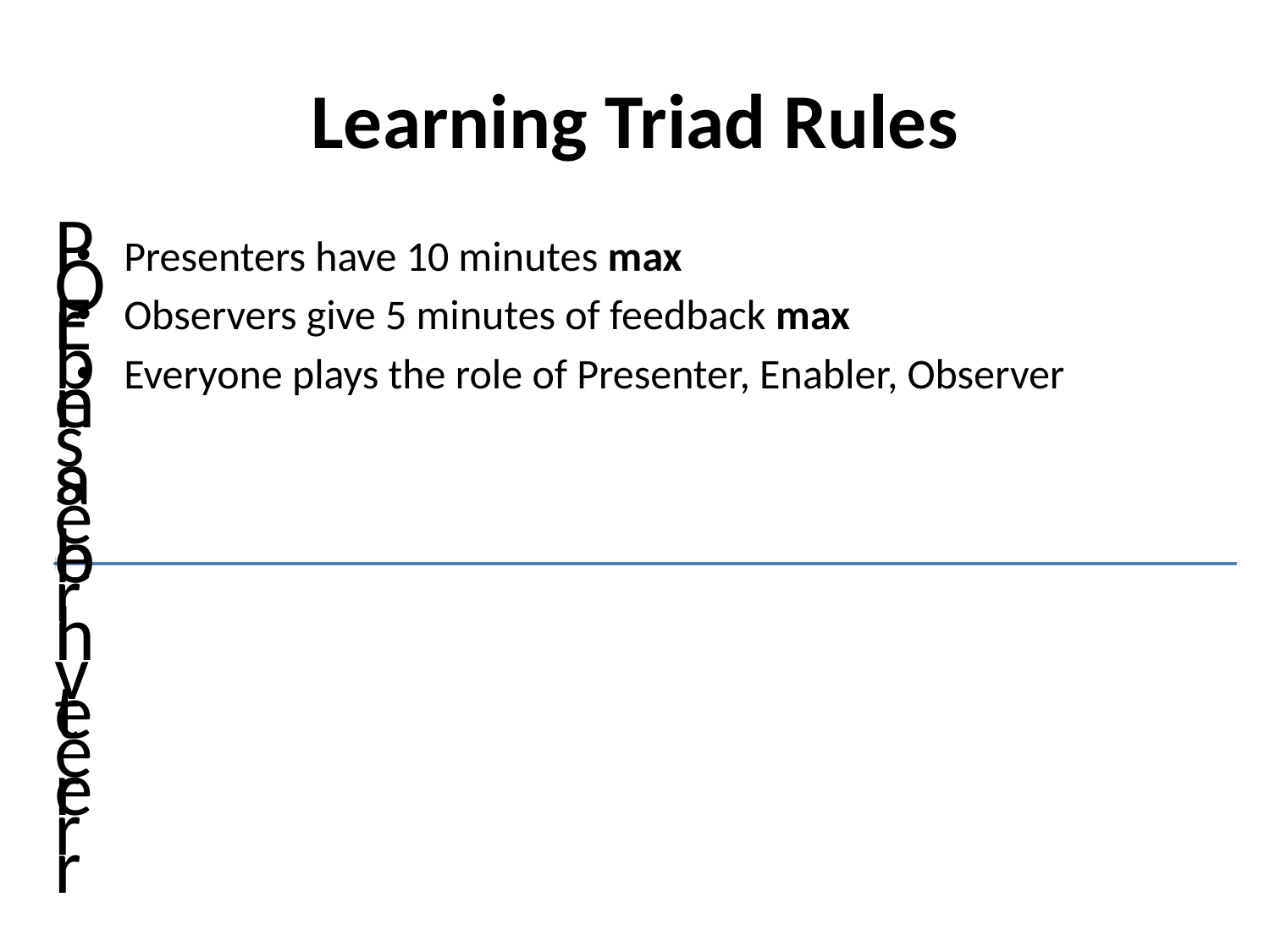

# Learning Triad Rules
Presenters have 10 minutes max
Observers give 5 minutes of feedback max
Everyone plays the role of Presenter, Enabler, Observer
Observer
Enabler
Presenter